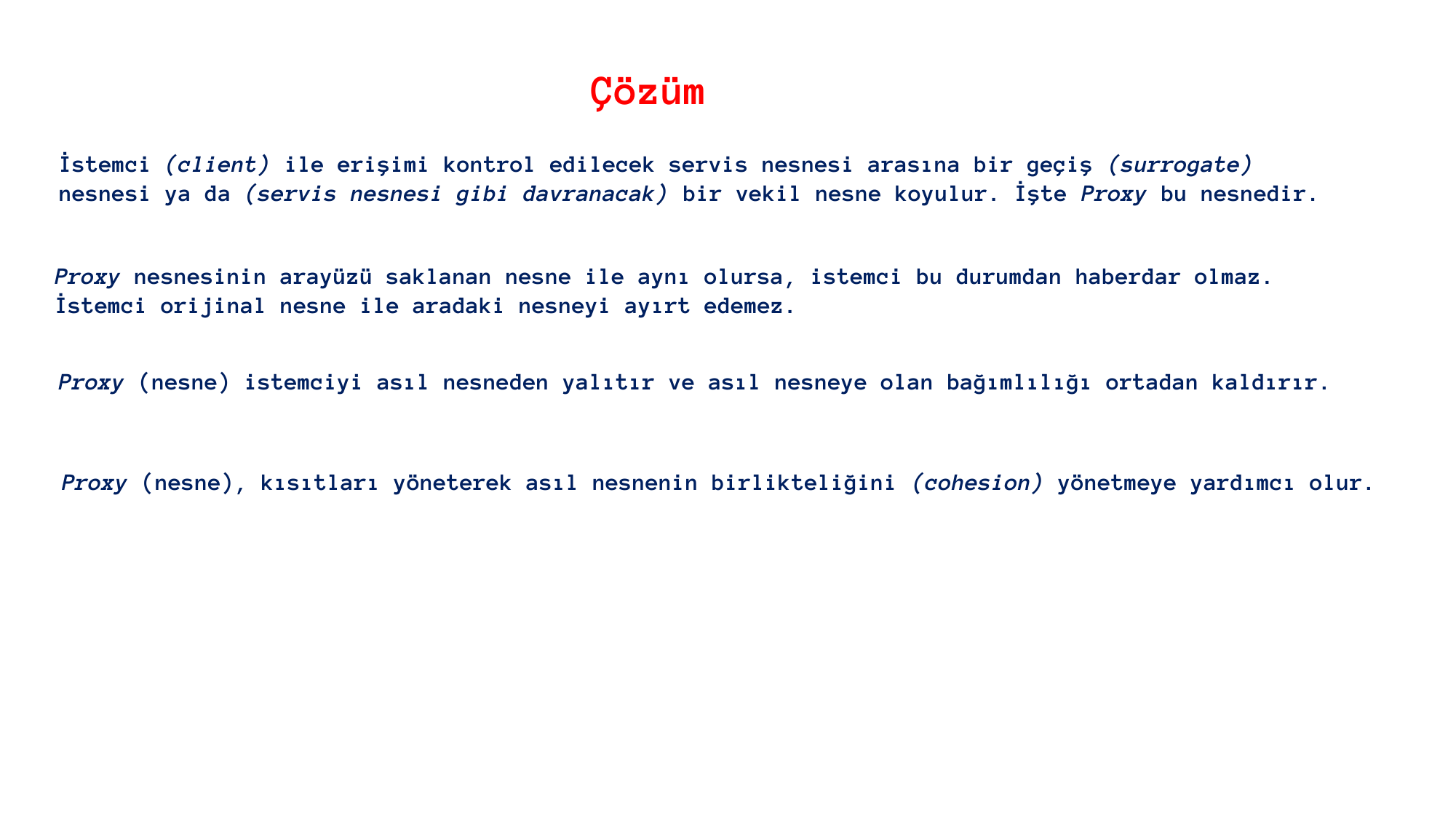

Çözüm
İstemci (client) ile erişimi kontrol edilecek servis nesnesi arasına bir geçiş (surrogate) nesnesi ya da (servis nesnesi gibi davranacak) bir vekil nesne koyulur. İşte Proxy bu nesnedir.
Proxy nesnesinin arayüzü saklanan nesne ile aynı olursa, istemci bu durumdan haberdar olmaz. İstemci orijinal nesne ile aradaki nesneyi ayırt edemez.
Proxy (nesne) istemciyi asıl nesneden yalıtır ve asıl nesneye olan bağımlılığı ortadan kaldırır.
Proxy (nesne), kısıtları yöneterek asıl nesnenin birlikteliğini (cohesion) yönetmeye yardımcı olur.